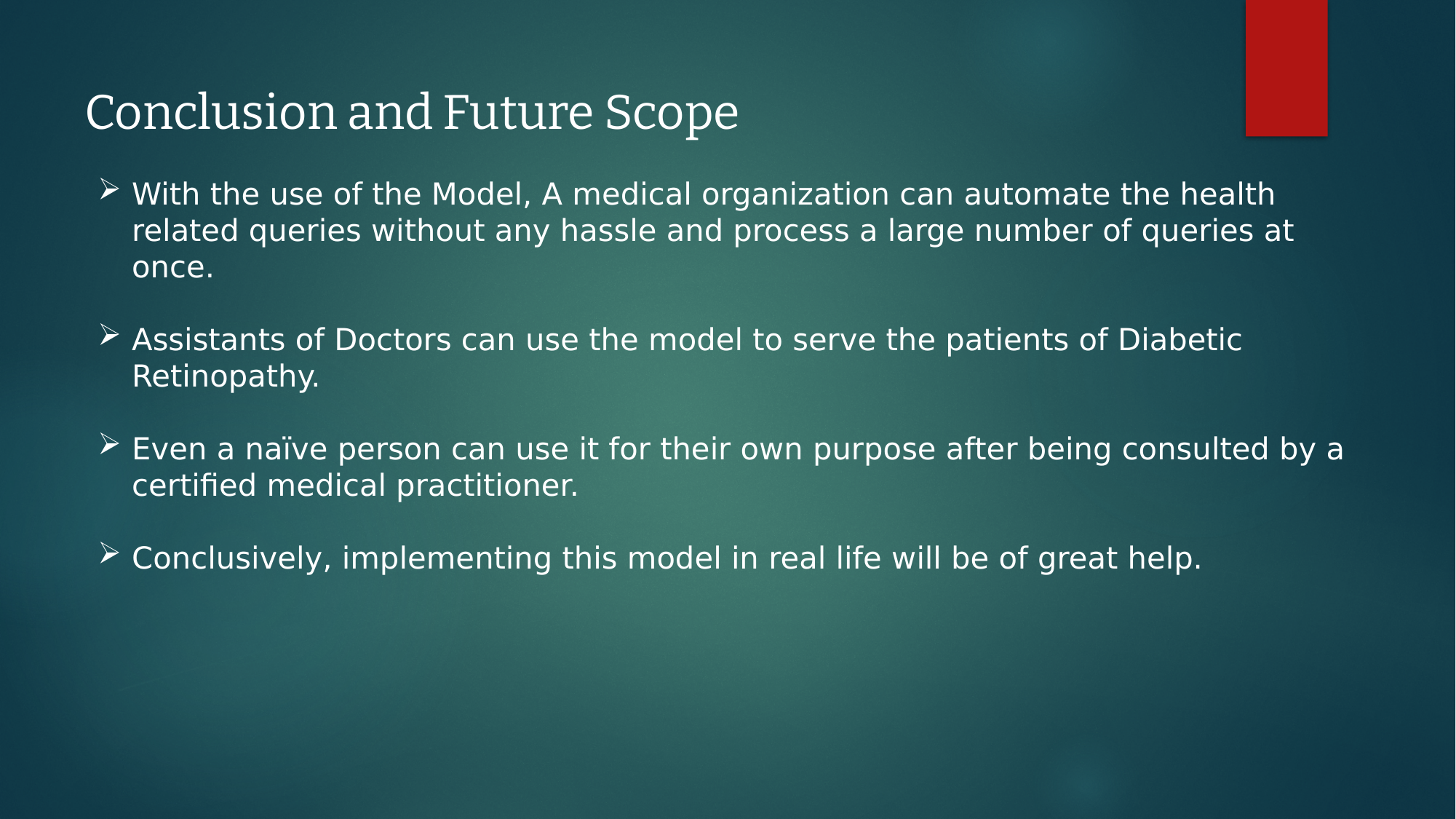

Conclusion and Future Scope
With the use of the Model, A medical organization can automate the health related queries without any hassle and process a large number of queries at once.

Assistants of Doctors can use the model to serve the patients of Diabetic Retinopathy.

Even a naïve person can use it for their own purpose after being consulted by a certified medical practitioner.

Conclusively, implementing this model in real life will be of great help.